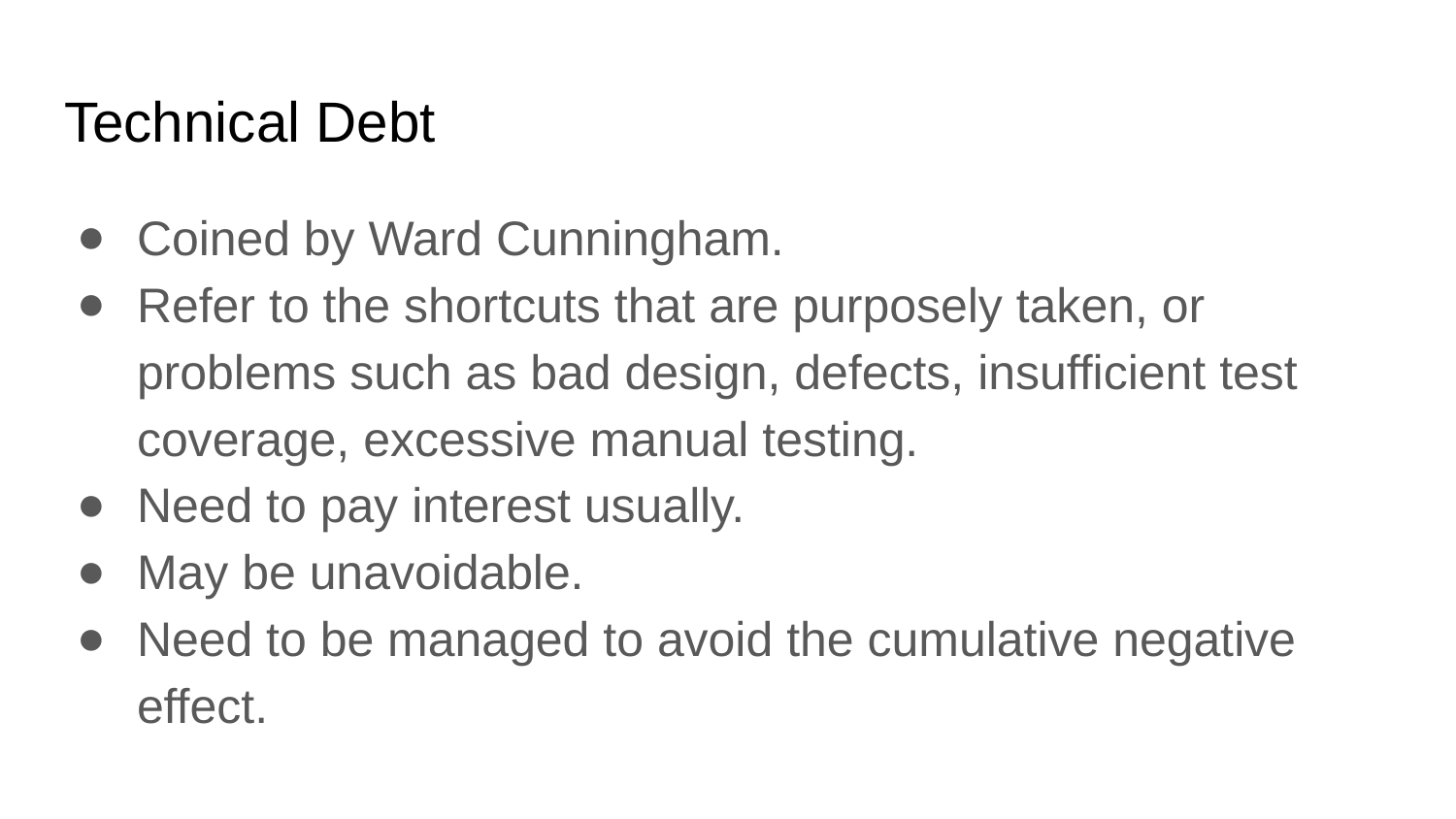

# Technical Debt
Coined by Ward Cunningham.
Refer to the shortcuts that are purposely taken, or problems such as bad design, defects, insufficient test coverage, excessive manual testing.
Need to pay interest usually.
May be unavoidable.
Need to be managed to avoid the cumulative negative effect.